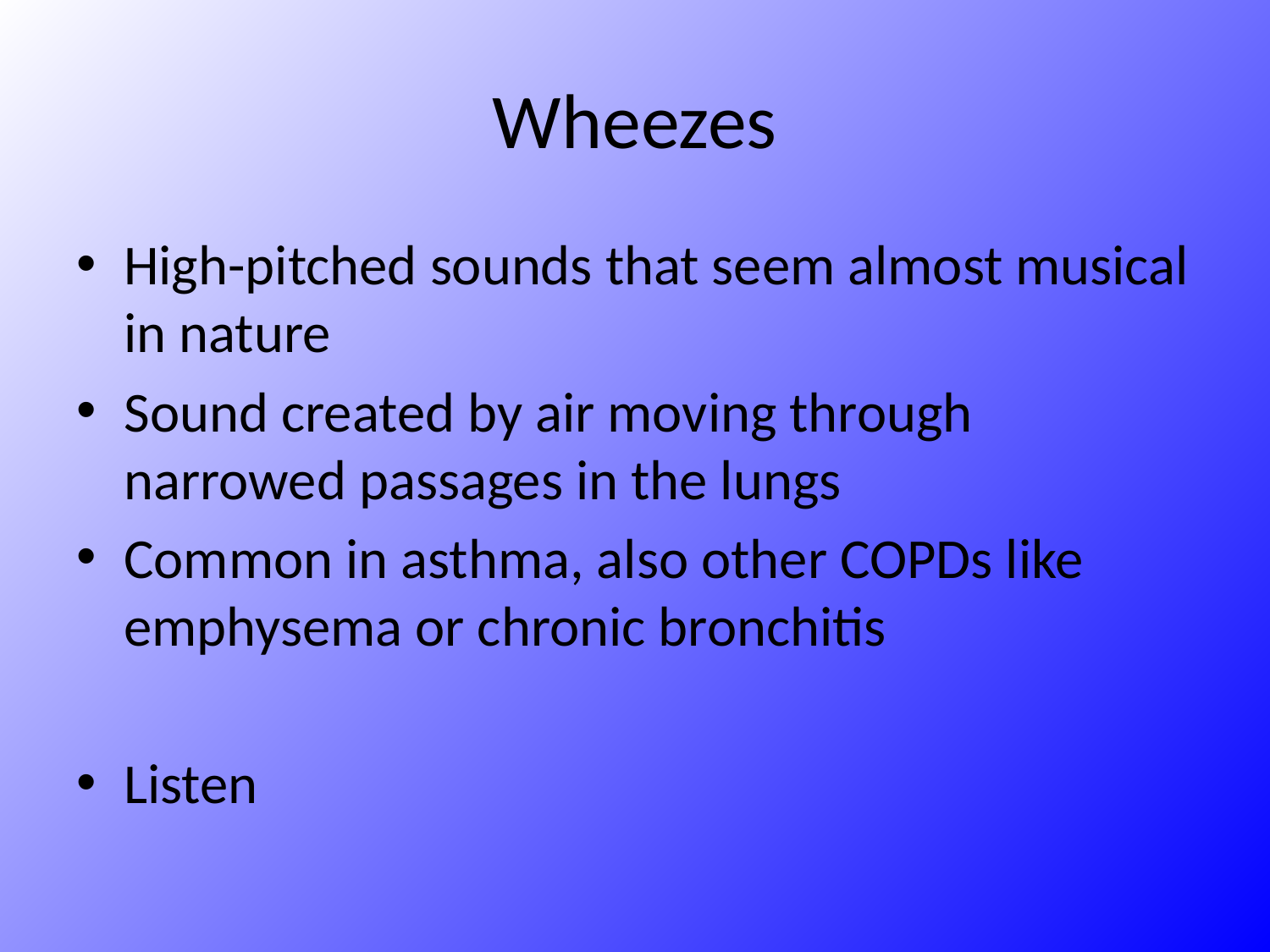

# Wheezes
High-pitched sounds that seem almost musical in nature
Sound created by air moving through narrowed passages in the lungs
Common in asthma, also other COPDs like emphysema or chronic bronchitis

Listen